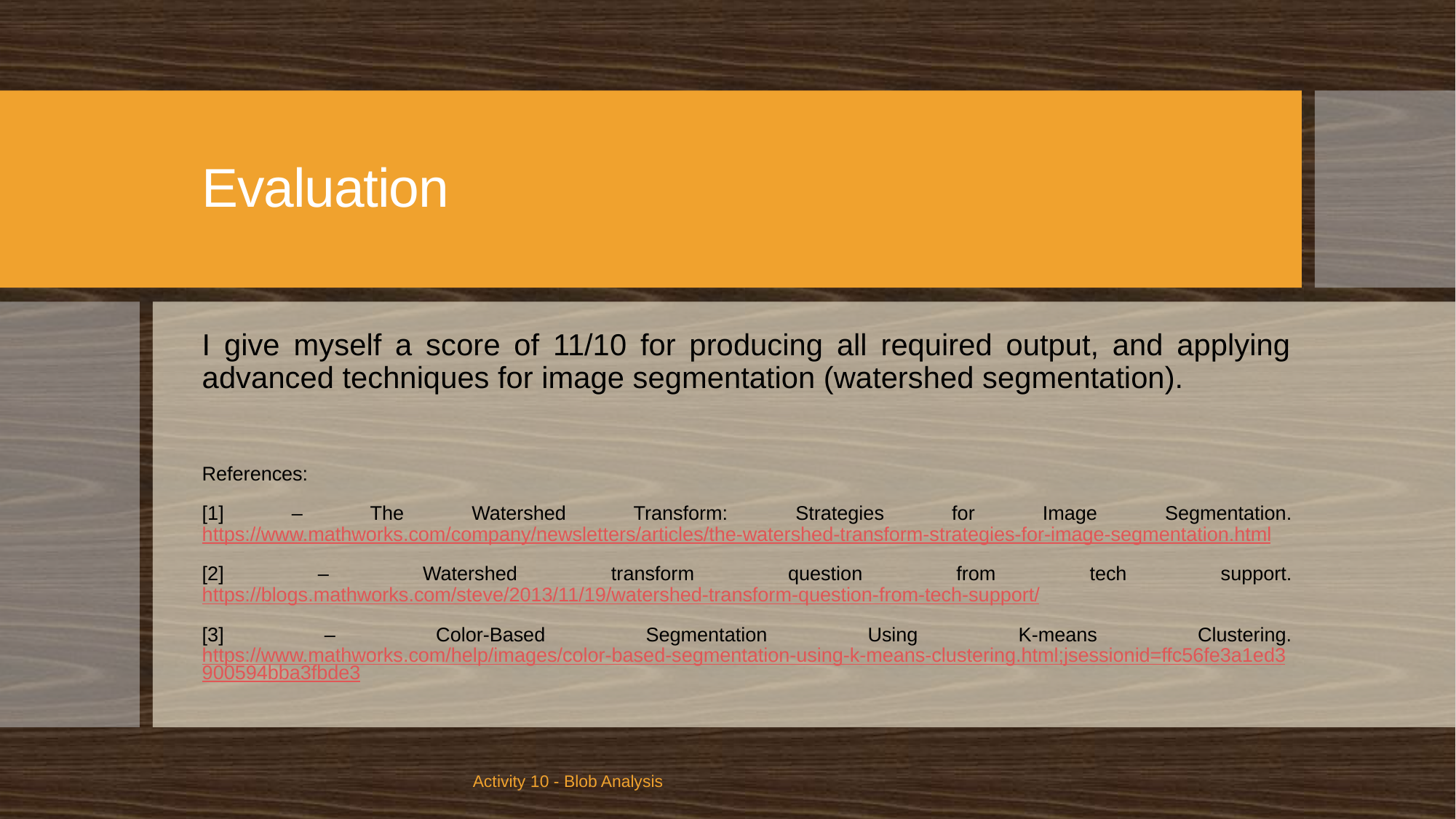

# Evaluation

I give myself a score of 11/10 for producing all required output, and applying advanced techniques for image segmentation (watershed segmentation).

References:
[1] – The Watershed Transform: Strategies for Image Segmentation. https://www.mathworks.com/company/newsletters/articles/the-watershed-transform-strategies-for-image-segmentation.html
[2] – Watershed transform question from tech support. https://blogs.mathworks.com/steve/2013/11/19/watershed-transform-question-from-tech-support/
[3] – Color-Based Segmentation Using K-means Clustering. https://www.mathworks.com/help/images/color-based-segmentation-using-k-means-clustering.html;jsessionid=ffc56fe3a1ed3900594bba3fbde3

Activity 10 - Blob Analysis
19